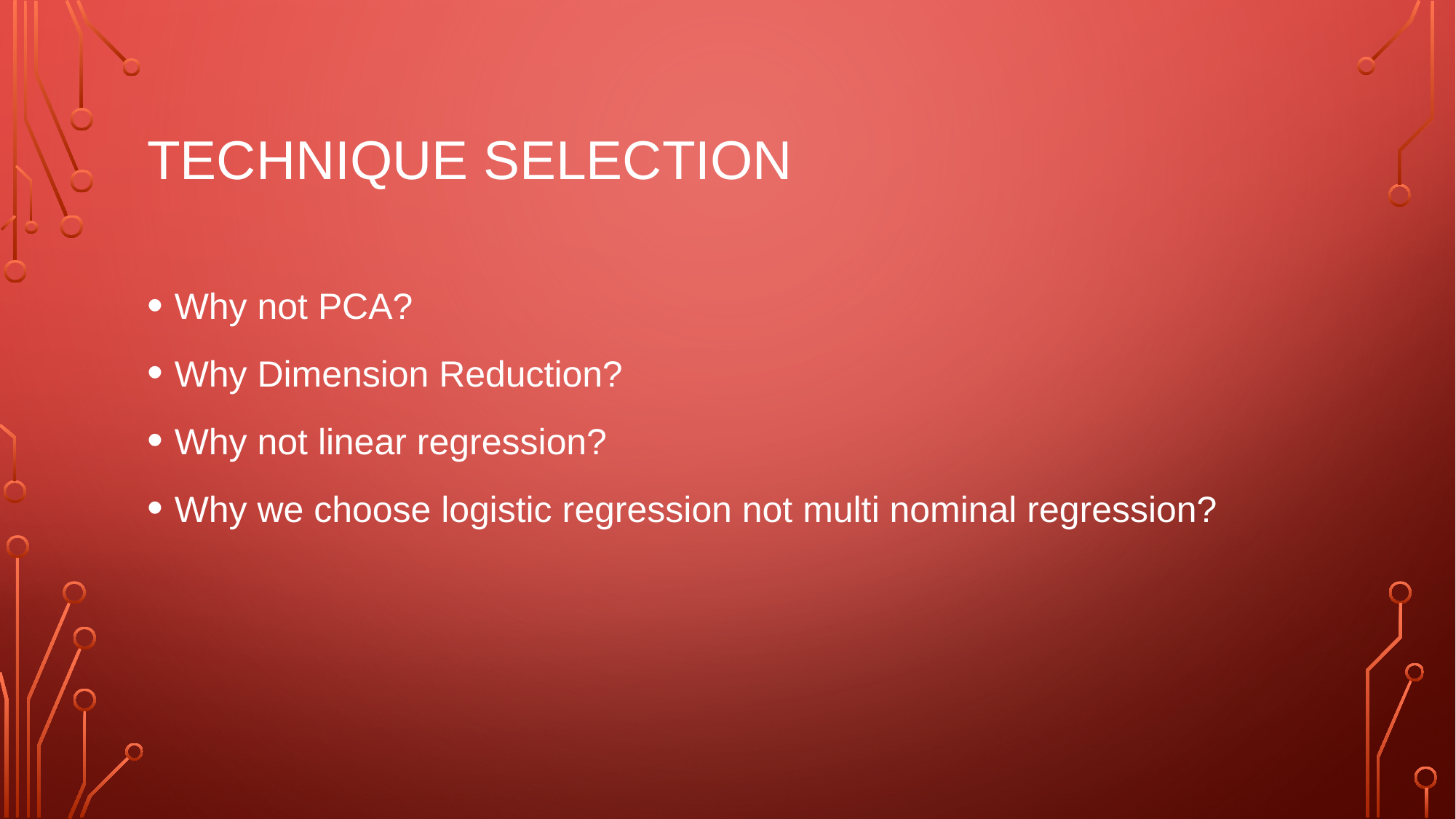

# Technique selection
Why not PCA?
Why Dimension Reduction?
Why not linear regression?
Why we choose logistic regression not multi nominal regression?